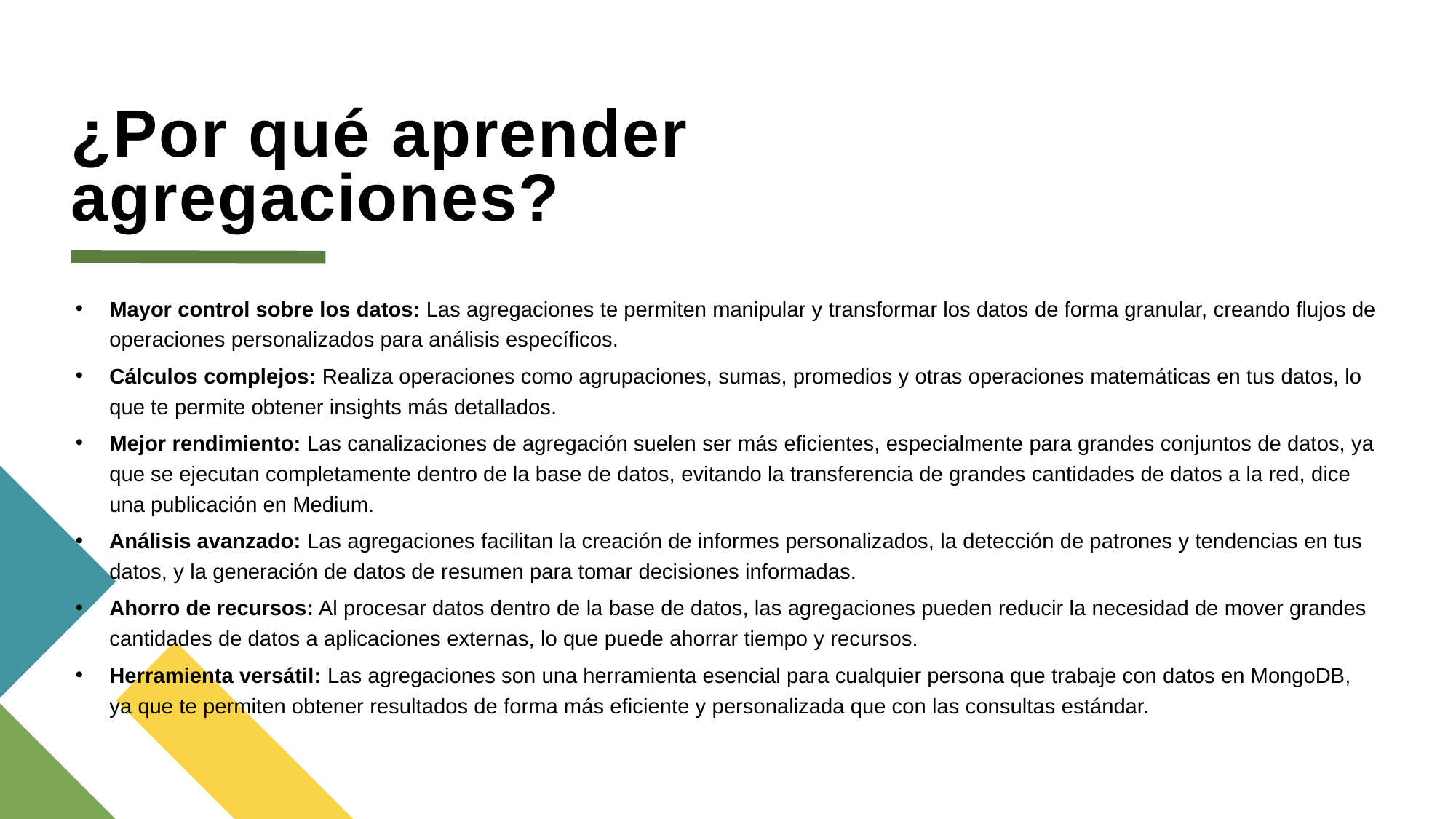

¿Por qué aprender agregaciones?
Mayor control sobre los datos: Las agregaciones te permiten manipular y transformar los datos de forma granular, creando flujos de operaciones personalizados para análisis específicos.
Cálculos complejos: Realiza operaciones como agrupaciones, sumas, promedios y otras operaciones matemáticas en tus datos, lo que te permite obtener insights más detallados.
Mejor rendimiento: Las canalizaciones de agregación suelen ser más eficientes, especialmente para grandes conjuntos de datos, ya que se ejecutan completamente dentro de la base de datos, evitando la transferencia de grandes cantidades de datos a la red, dice una publicación en Medium.
Análisis avanzado: Las agregaciones facilitan la creación de informes personalizados, la detección de patrones y tendencias en tus datos, y la generación de datos de resumen para tomar decisiones informadas.
Ahorro de recursos: Al procesar datos dentro de la base de datos, las agregaciones pueden reducir la necesidad de mover grandes cantidades de datos a aplicaciones externas, lo que puede ahorrar tiempo y recursos.
Herramienta versátil: Las agregaciones son una herramienta esencial para cualquier persona que trabaje con datos en MongoDB, ya que te permiten obtener resultados de forma más eficiente y personalizada que con las consultas estándar.